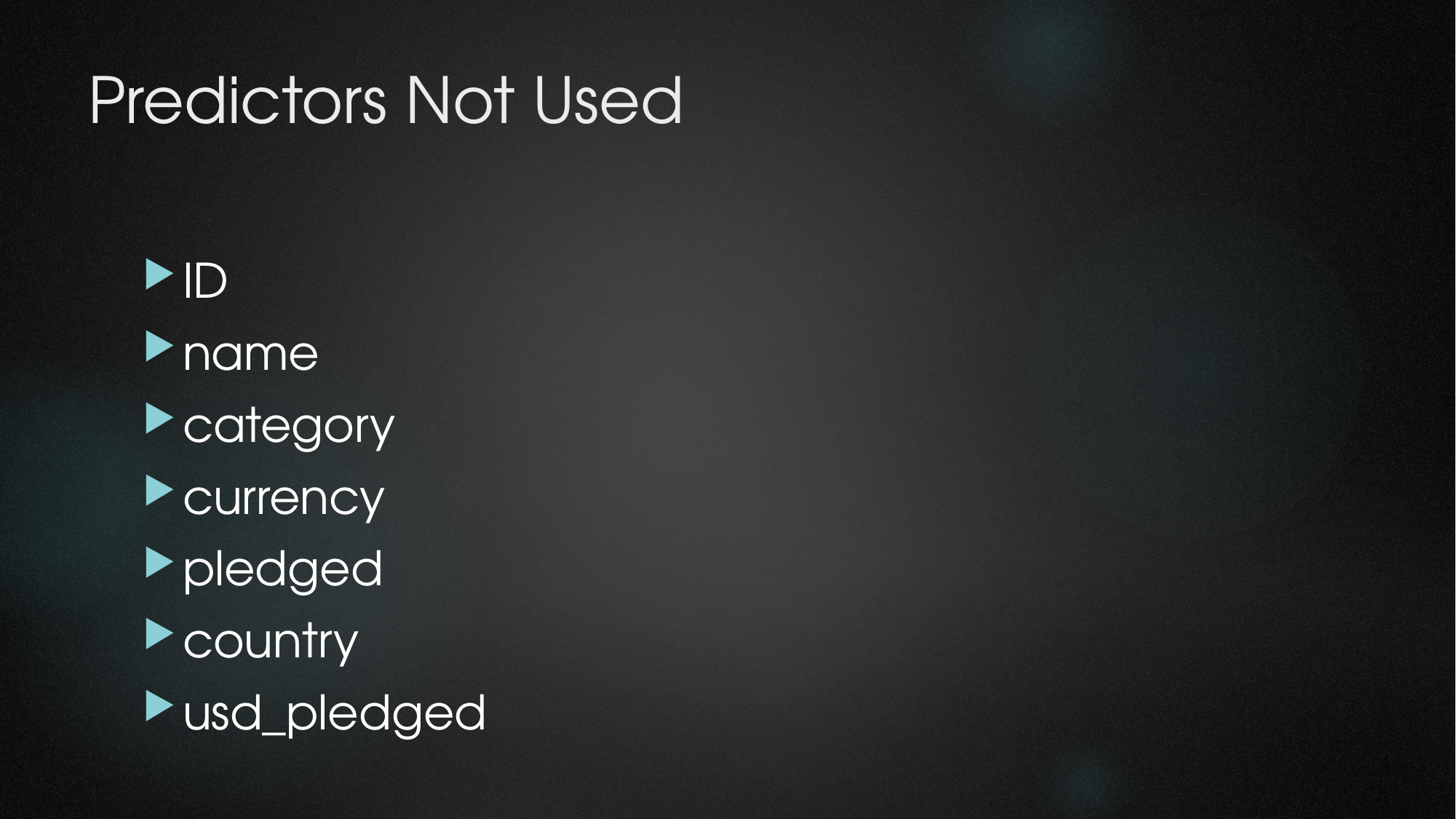

# Predictors Not Used
ID
name
category
currency
pledged
country
usd_pledged